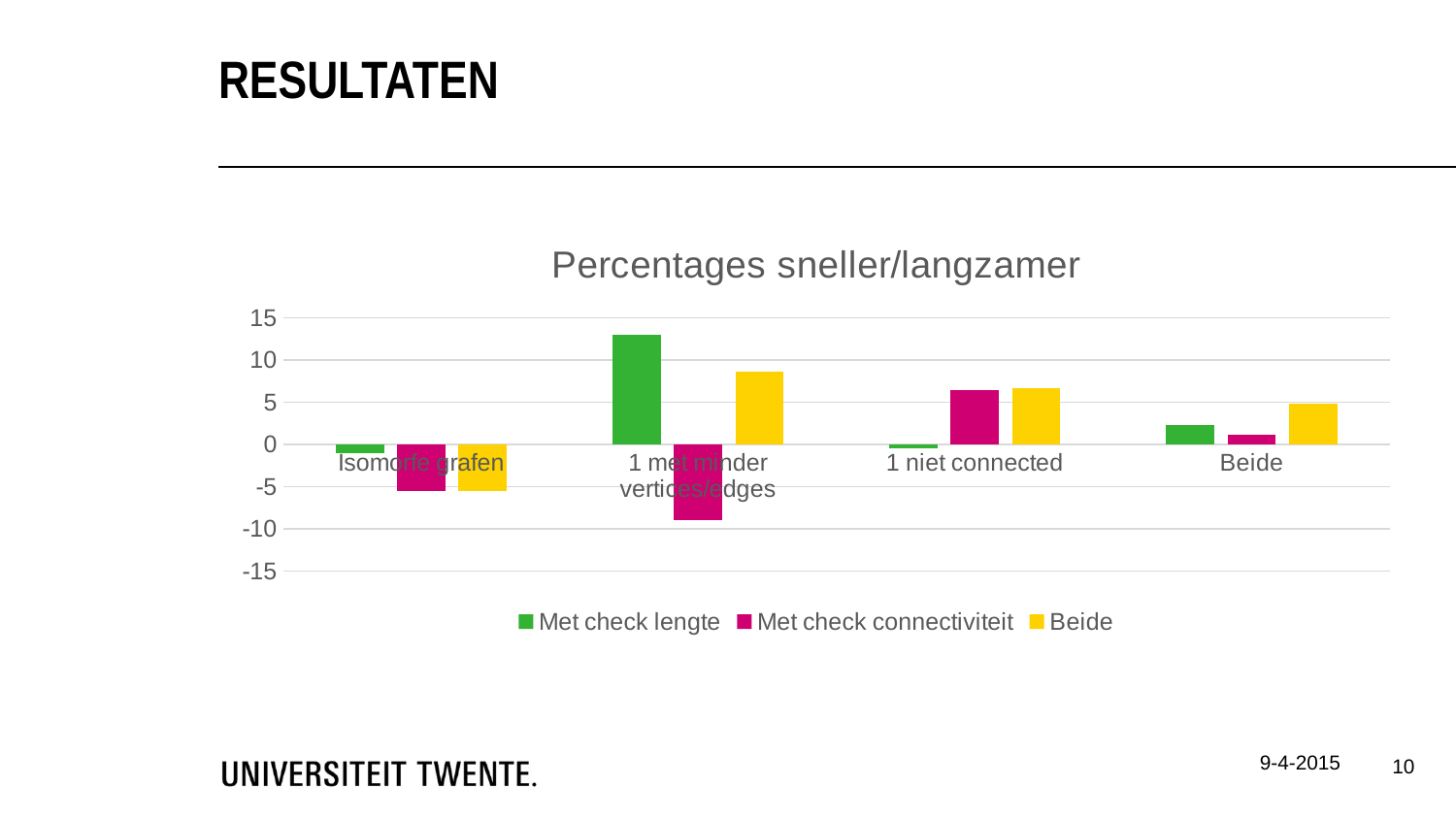

resultaten

### Chart: Percentages sneller/langzamer

| Category | Met check lengte | Met check connectiviteit | Beide |
|---|---|---|---|
| Isomorfe grafen | -1.0 | -5.5 | -5.5 |
| 1 met minder vertices/edges | 13.0 | -9.0 | 8.6 |
| 1 niet connected | -0.5 | 6.5 | 6.7 |
| Beide | 2.3 | 1.2 | 4.8 |
9-4-2015
10